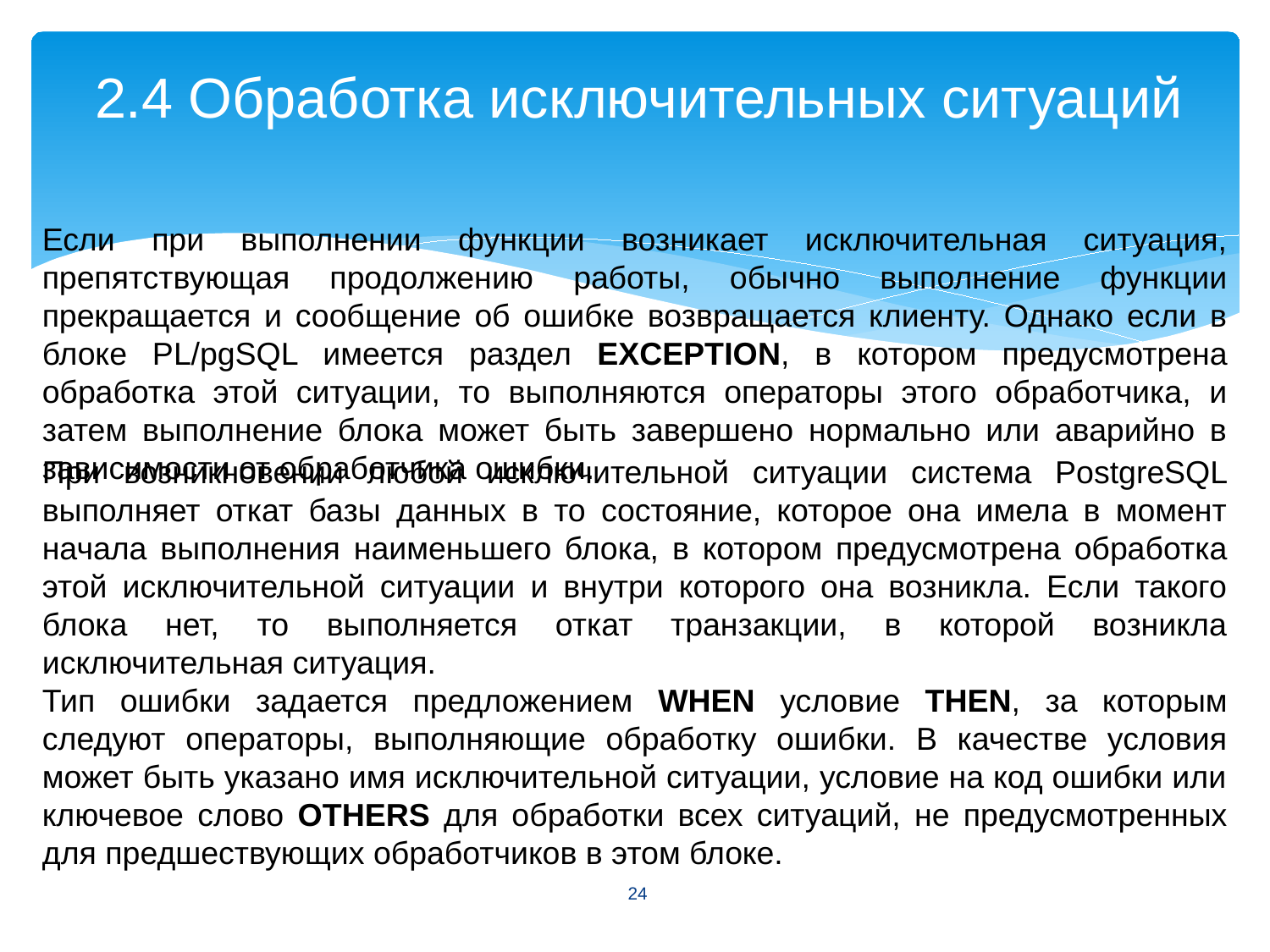

# 2.4 Обработка исключительных ситуаций
Если при выполнении функции возникает исключительная ситуация, препятствующая продолжению работы, обычно выполнение функции прекращается и сообщение об ошибке возвращается клиенту. Однако если в блоке PL/pgSQL имеется раздел EXCEPTION, в котором предусмотрена обработка этой ситуации, то выполняются операторы этого обработчика, и затем выполнение блока может быть завершено нормально или аварийно в зависимости от обработчика ошибки.
При возникновении любой исключительной ситуации система PostgreSQL выполняет откат базы данных в то состояние, которое она имела в момент начала выполнения наименьшего блока, в котором предусмотрена обработка этой исключительной ситуации и внутри которого она возникла. Если такого блока нет, то выполняется откат транзакции, в которой возникла исключительная ситуация.
Тип ошибки задается предложением WHEN условие THEN, за которым следуют операторы, выполняющие обработку ошибки. В качестве условия может быть указано имя исключительной ситуации, условие на код ошибки или ключевое слово OTHERS для обработки всех ситуаций, не предусмотренных для предшествующих обработчиков в этом блоке.
24